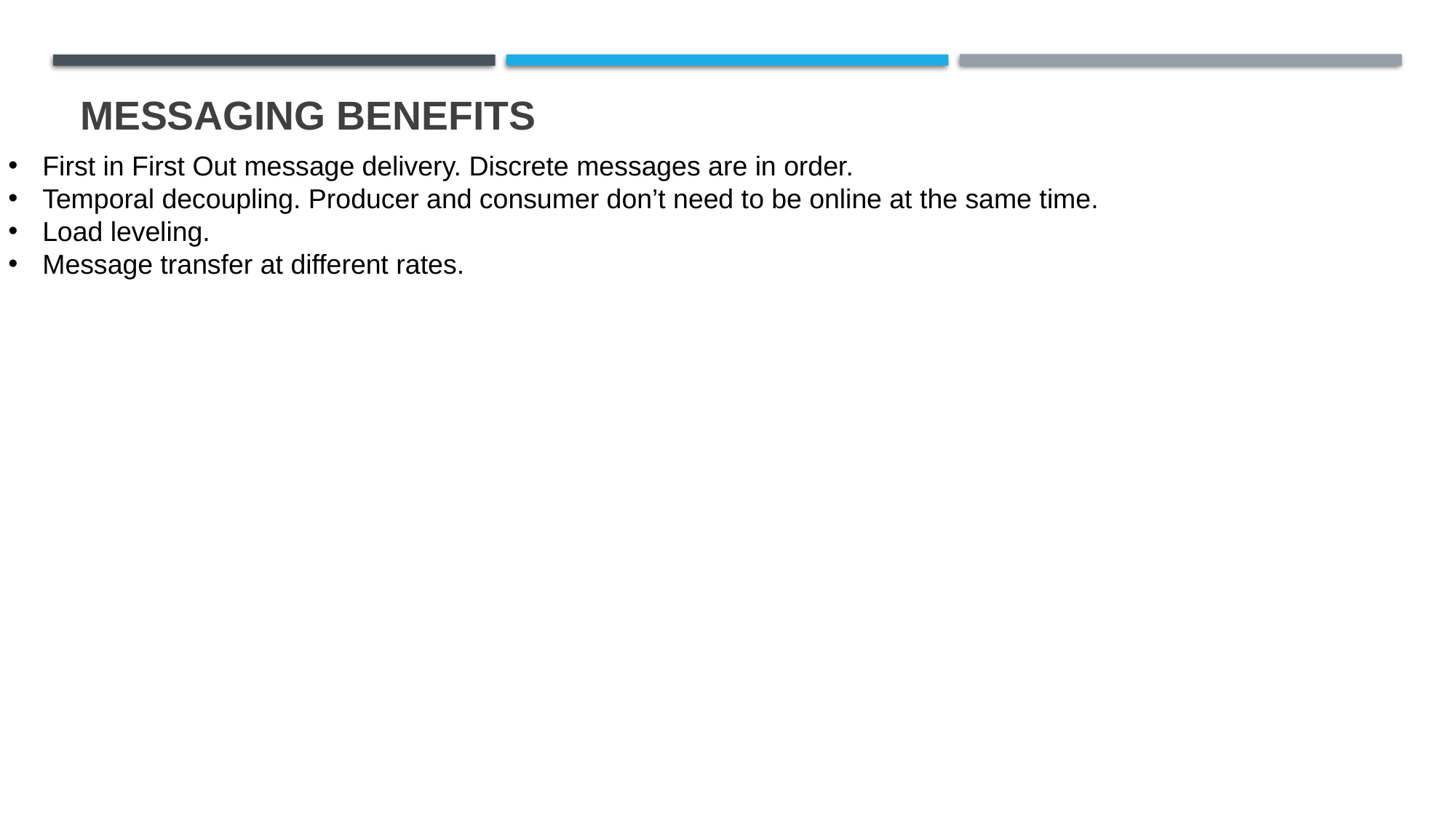

# Messaging benefits
First in First Out message delivery. Discrete messages are in order.
Temporal decoupling. Producer and consumer don’t need to be online at the same time.
Load leveling.
Message transfer at different rates.